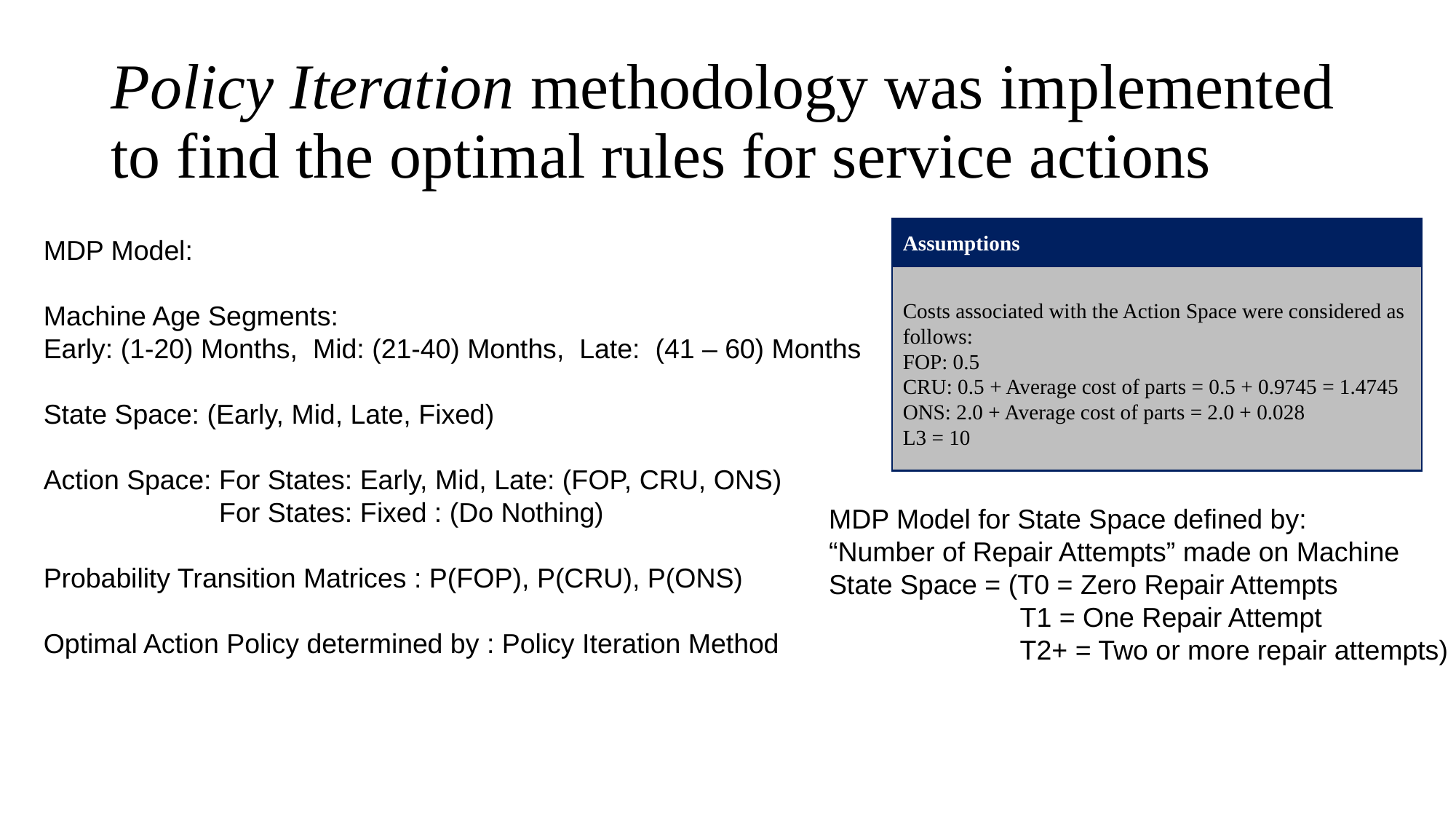

# Policy Iteration methodology was implemented to find the optimal rules for service actions
Assumptions

Costs associated with the Action Space were considered as follows:
FOP: 0.5
CRU: 0.5 + Average cost of parts = 0.5 + 0.9745 = 1.4745
ONS: 2.0 + Average cost of parts = 2.0 + 0.028
L3 = 10
MDP Model:

Machine Age Segments:
Early: (1-20) Months,  Mid: (21-40) Months,  Late:  (41 – 60) Months

State Space: (Early, Mid, Late, Fixed)

Action Space: For States: Early, Mid, Late: (FOP, CRU, ONS)
                       For States: Fixed : (Do Nothing)

Probability Transition Matrices : P(FOP), P(CRU), P(ONS)

Optimal Action Policy determined by : Policy Iteration Method

MDP Model for State Space defined by:
“Number of Repair Attempts” made on Machine
State Space = (T0 = Zero Repair Attempts
                         T1 = One Repair Attempt
                         T2+ = Two or more repair attempts)